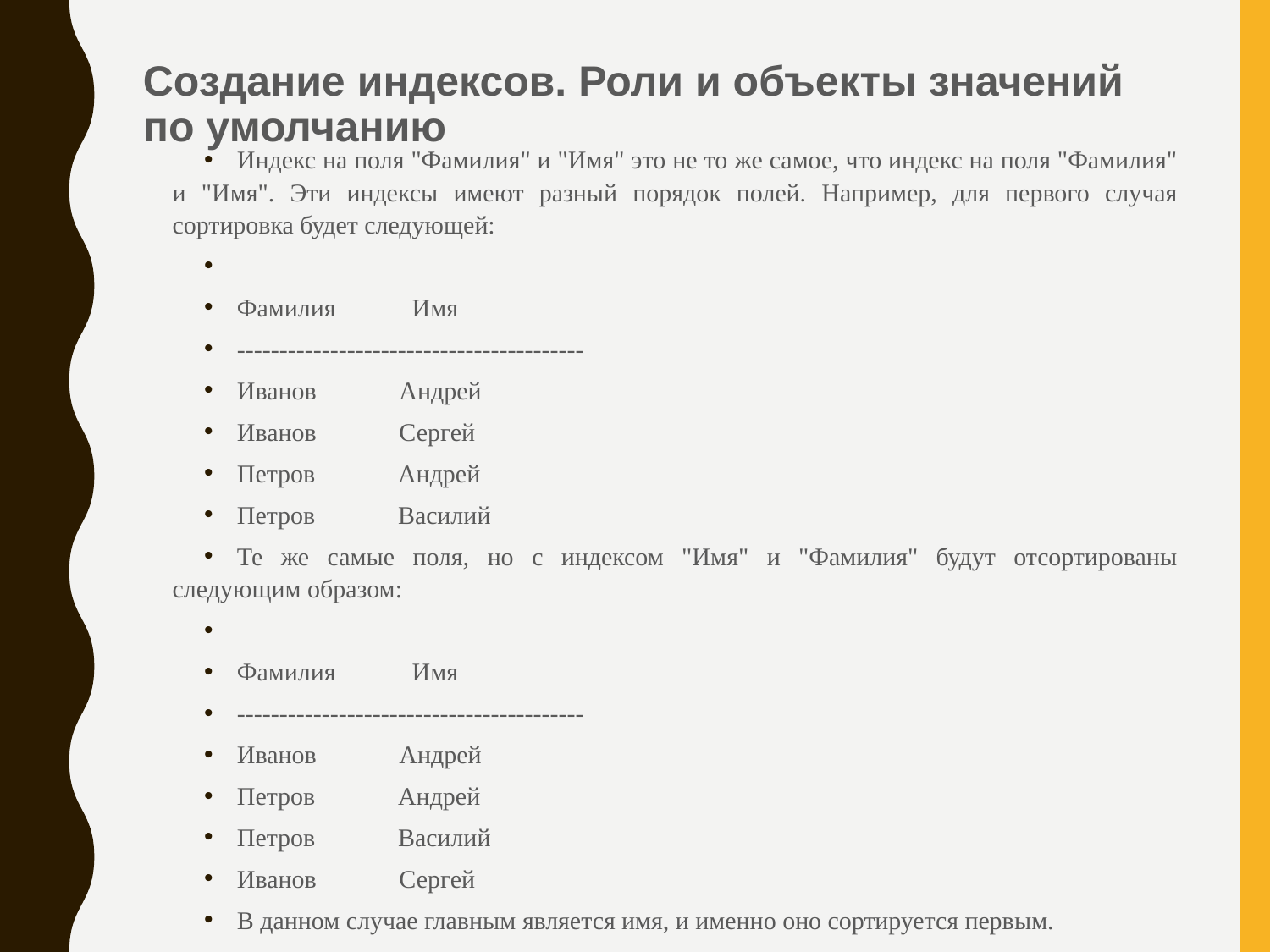

# Создание индексов. Роли и объекты значений по умолчанию
Индекс на поля "Фамилия" и "Имя" это не то же самое, что индекс на поля "Фамилия" и "Имя". Эти индексы имеют разный порядок полей. Например, для первого случая сортировка будет следующей:

Фамилия            Имя
-----------------------------------------
Иванов             Андрей
Иванов             Сергей
Петров             Андрей
Петров             Василий
Те же самые поля, но с индексом "Имя" и "Фамилия" будут отсортированы следующим образом:

Фамилия            Имя
-----------------------------------------
Иванов             Андрей
Петров             Андрей
Петров             Василий
Иванов             Сергей
В данном случае главным является имя, и именно оно сортируется первым.